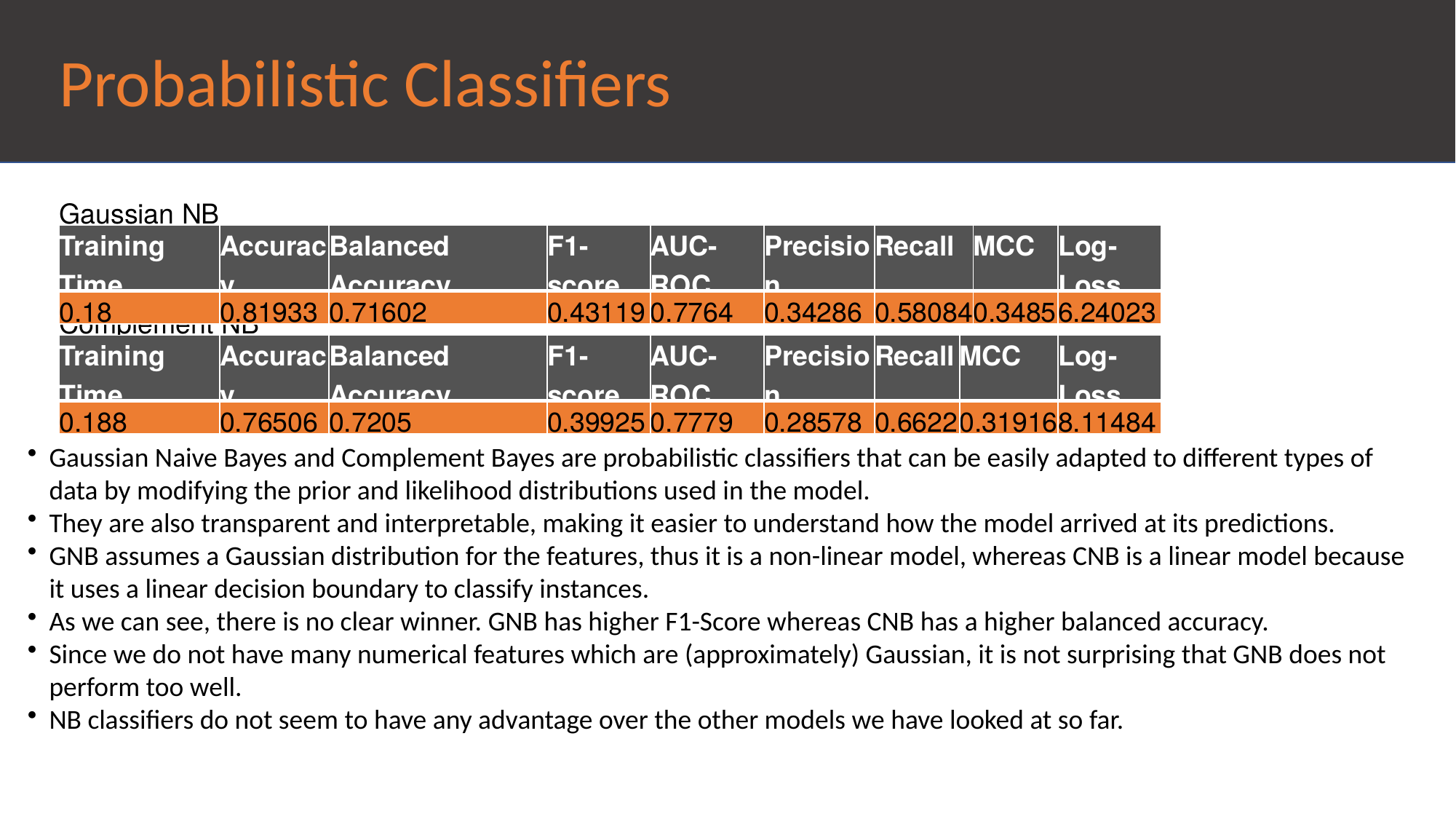

Probabilistic Classifiers
| Gaussian NB |  |  |  |  |  |  |  |  |
| --- | --- | --- | --- | --- | --- | --- | --- | --- |
| Training Time | Accuracy | Balanced Accuracy | F1-score | AUC-ROC | Precision | Recall | MCC | Log-Loss |
| 0.18 | 0.81933 | 0.71602 | 0.43119 | 0.7764 | 0.34286 | 0.58084 | 0.3485 | 6.24023 |
| Complement NB |  |  |  |  |  |  |  |  |
| --- | --- | --- | --- | --- | --- | --- | --- | --- |
| Training Time | Accuracy | Balanced Accuracy | F1-score | AUC-ROC | Precision | Recall | MCC | Log-Loss |
| 0.188 | 0.76506 | 0.7205 | 0.39925 | 0.7779 | 0.28578 | 0.6622 | 0.31916 | 8.11484 |
Gaussian Naive Bayes and Complement Bayes are probabilistic classifiers that can be easily adapted to different types of data by modifying the prior and likelihood distributions used in the model.
They are also transparent and interpretable, making it easier to understand how the model arrived at its predictions.
GNB assumes a Gaussian distribution for the features, thus it is a non-linear model, whereas CNB is a linear model because it uses a linear decision boundary to classify instances.
As we can see, there is no clear winner. GNB has higher F1-Score whereas CNB has a higher balanced accuracy.
Since we do not have many numerical features which are (approximately) Gaussian, it is not surprising that GNB does not perform too well.
NB classifiers do not seem to have any advantage over the other models we have looked at so far.